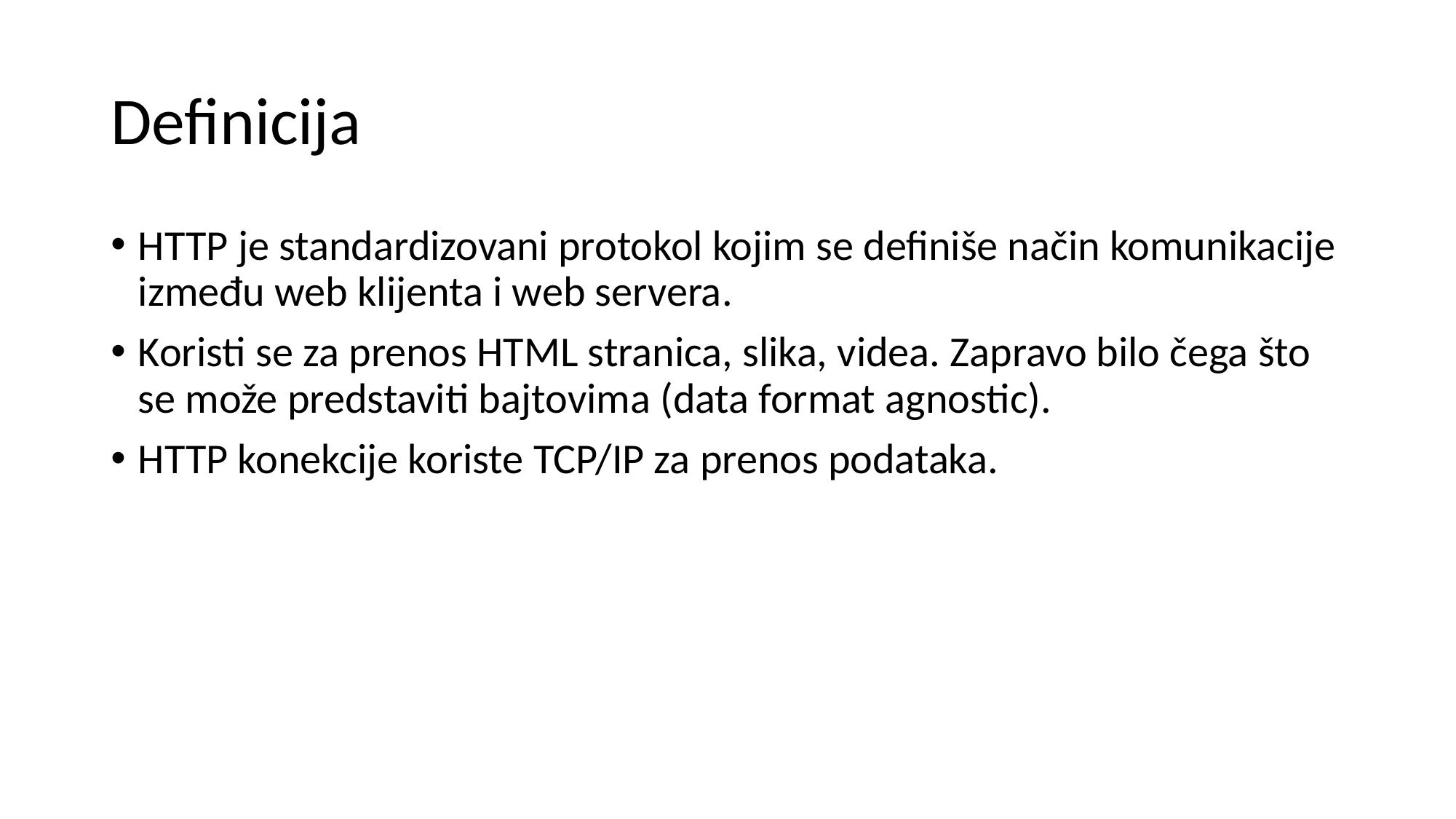

# Definicija
HTTP je standardizovani protokol kojim se definiše način komunikacije između web klijenta i web servera.
Koristi se za prenos HTML stranica, slika, videa. Zapravo bilo čega što se može predstaviti bajtovima (data format agnostic).
HTTP konekcije koriste TCP/IP za prenos podataka.